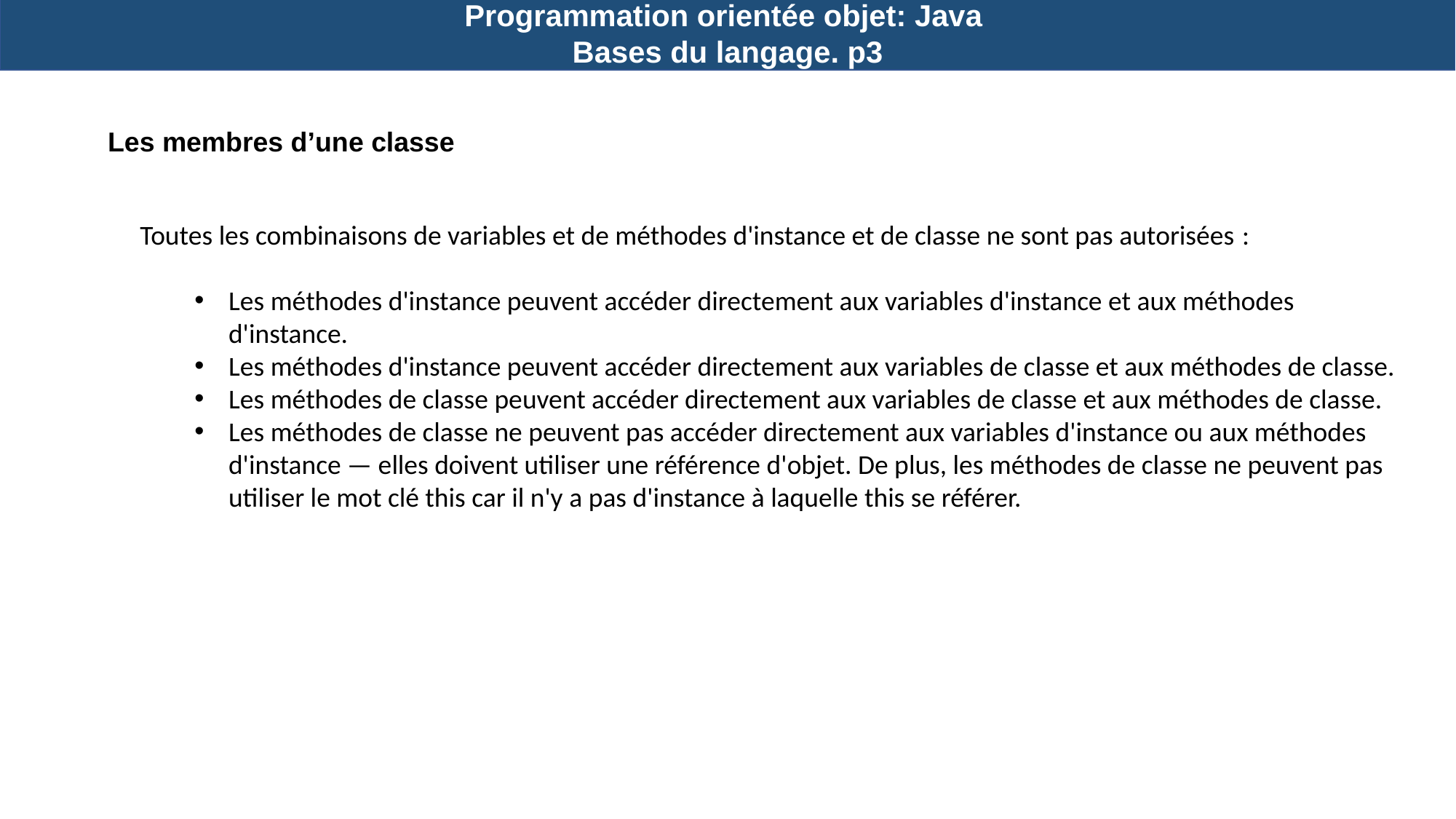

Programmation orientée objet: Java
Bases du langage. p3
Les membres d’une classe
Toutes les combinaisons de variables et de méthodes d'instance et de classe ne sont pas autorisées :

Les méthodes d'instance peuvent accéder directement aux variables d'instance et aux méthodes d'instance.
Les méthodes d'instance peuvent accéder directement aux variables de classe et aux méthodes de classe.
Les méthodes de classe peuvent accéder directement aux variables de classe et aux méthodes de classe.
Les méthodes de classe ne peuvent pas accéder directement aux variables d'instance ou aux méthodes d'instance — elles doivent utiliser une référence d'objet. De plus, les méthodes de classe ne peuvent pas utiliser le mot clé this car il n'y a pas d'instance à laquelle this se référer.